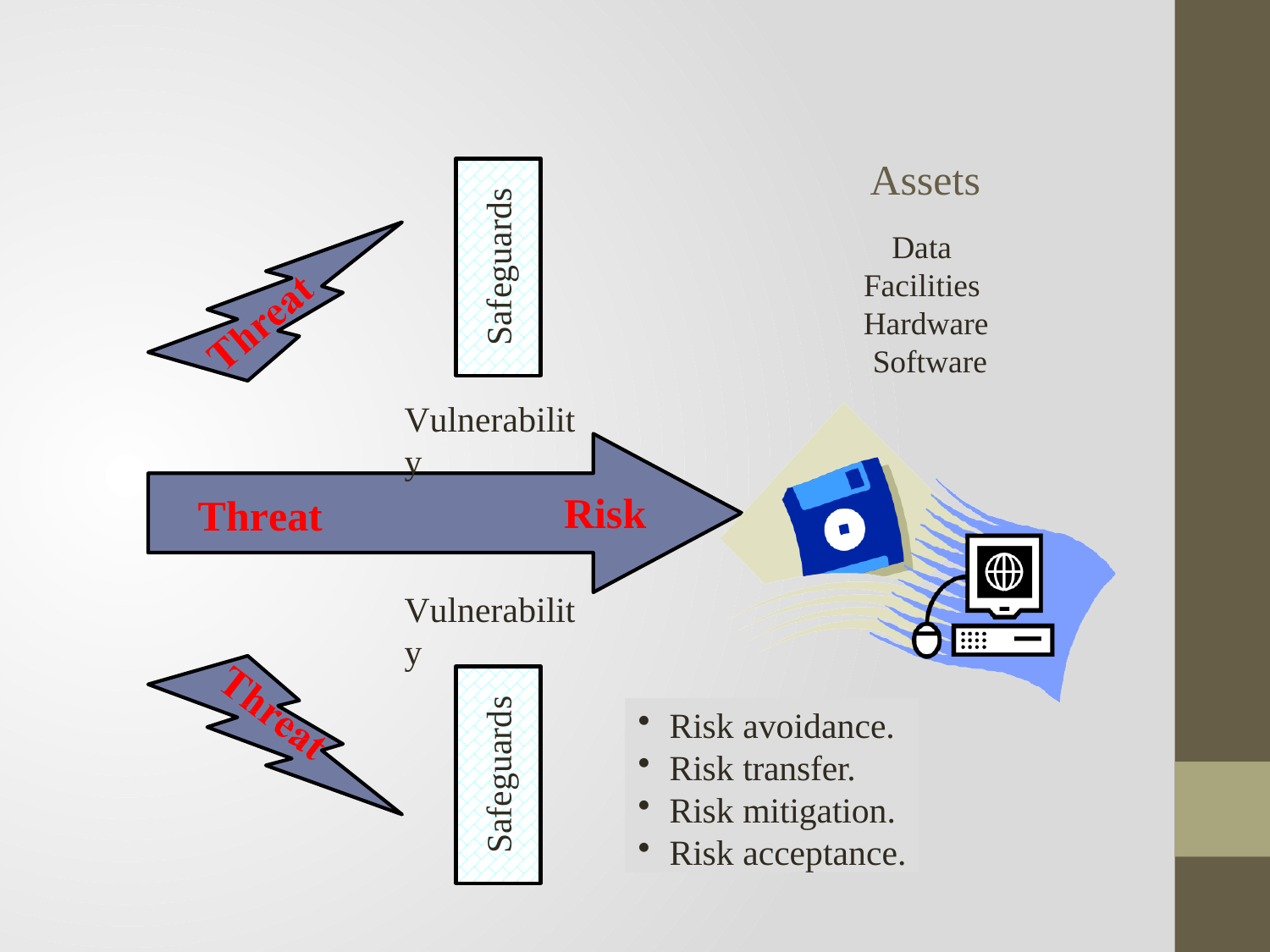

Assets

Safeguards

Data  Facilities  Hardware  Software

Vulnerability

Risk
Threat
Vulnerability

Safeguards
Risk avoidance.
Risk transfer.
Risk mitigation.
Risk acceptance.